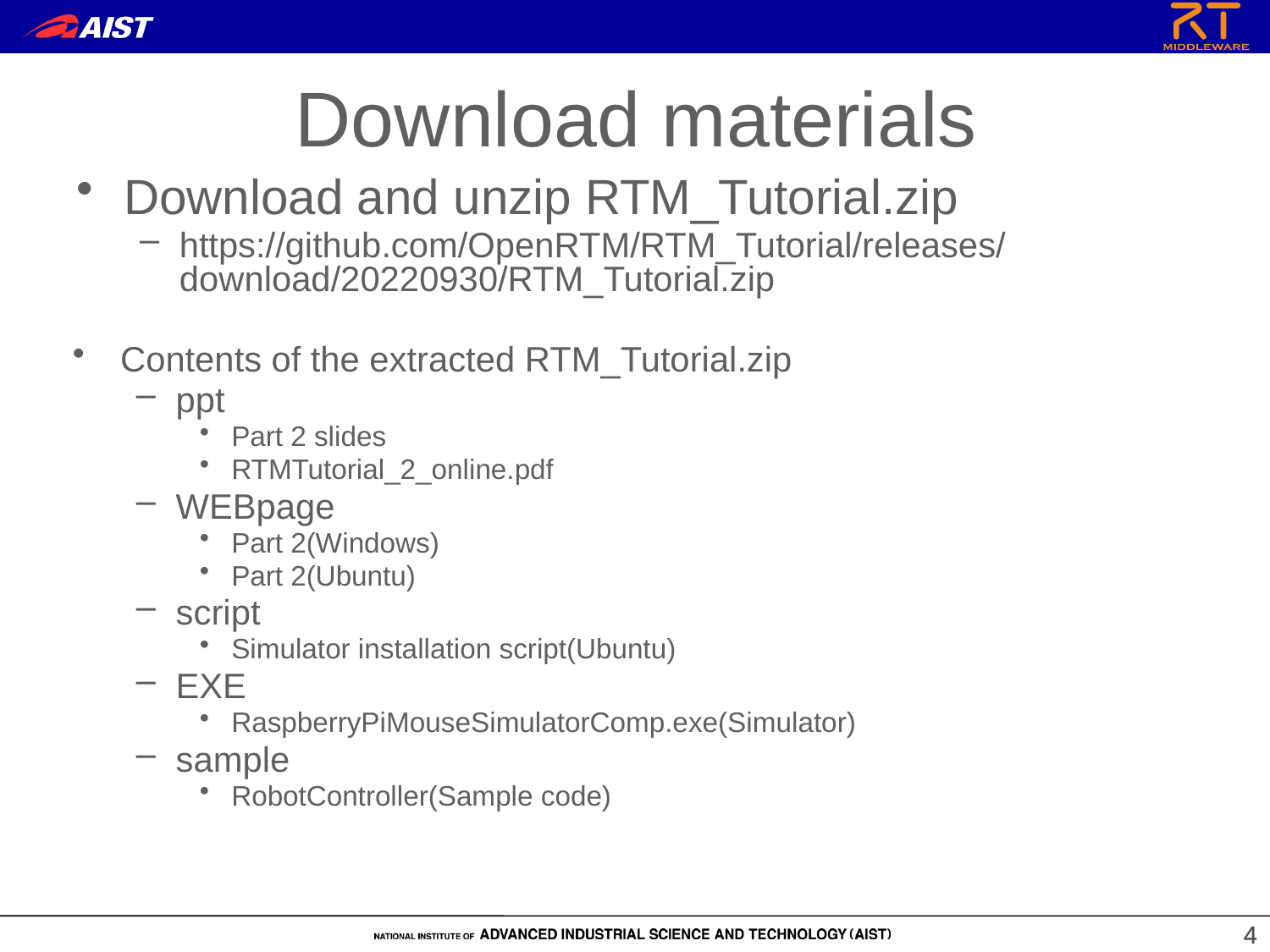

Download materials
Download and unzip RTM_Tutorial.zip
https://github.com/OpenRTM/RTM_Tutorial/releases/download/20220930/RTM_Tutorial.zip
Contents of the extracted RTM_Tutorial.zip
ppt
Part 2 slides
RTMTutorial_2_online.pdf
WEBpage
Part 2(Windows)
Part 2(Ubuntu)
script
Simulator installation script(Ubuntu)
EXE
RaspberryPiMouseSimulatorComp.exe(Simulator)
sample
RobotController(Sample code)
4
4